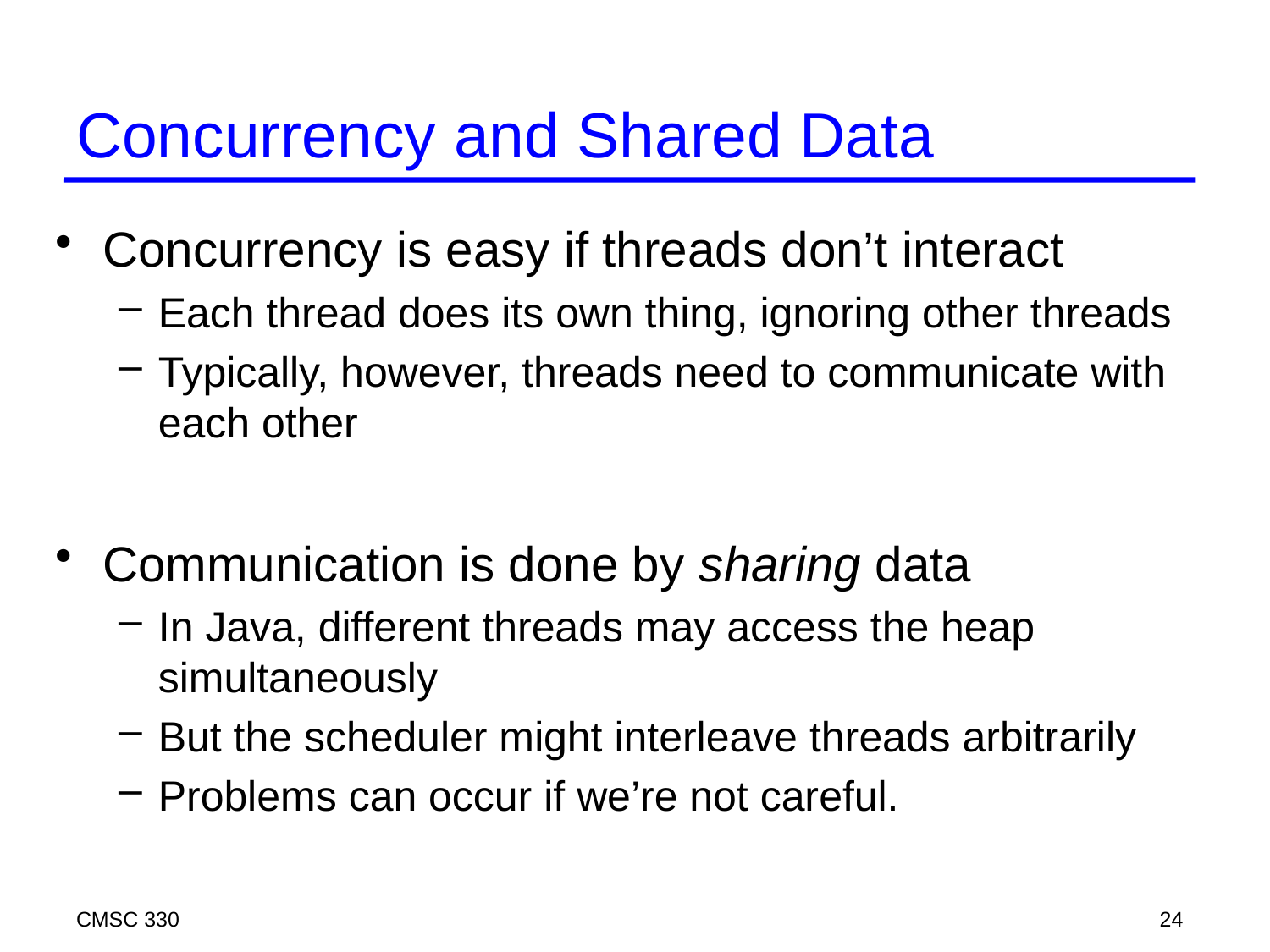

# Concurrency and Shared Data
Concurrency is easy if threads don’t interact
Each thread does its own thing, ignoring other threads
Typically, however, threads need to communicate with each other

Communication is done by sharing data
In Java, different threads may access the heap simultaneously
But the scheduler might interleave threads arbitrarily
Problems can occur if we’re not careful.
CMSC 330
24